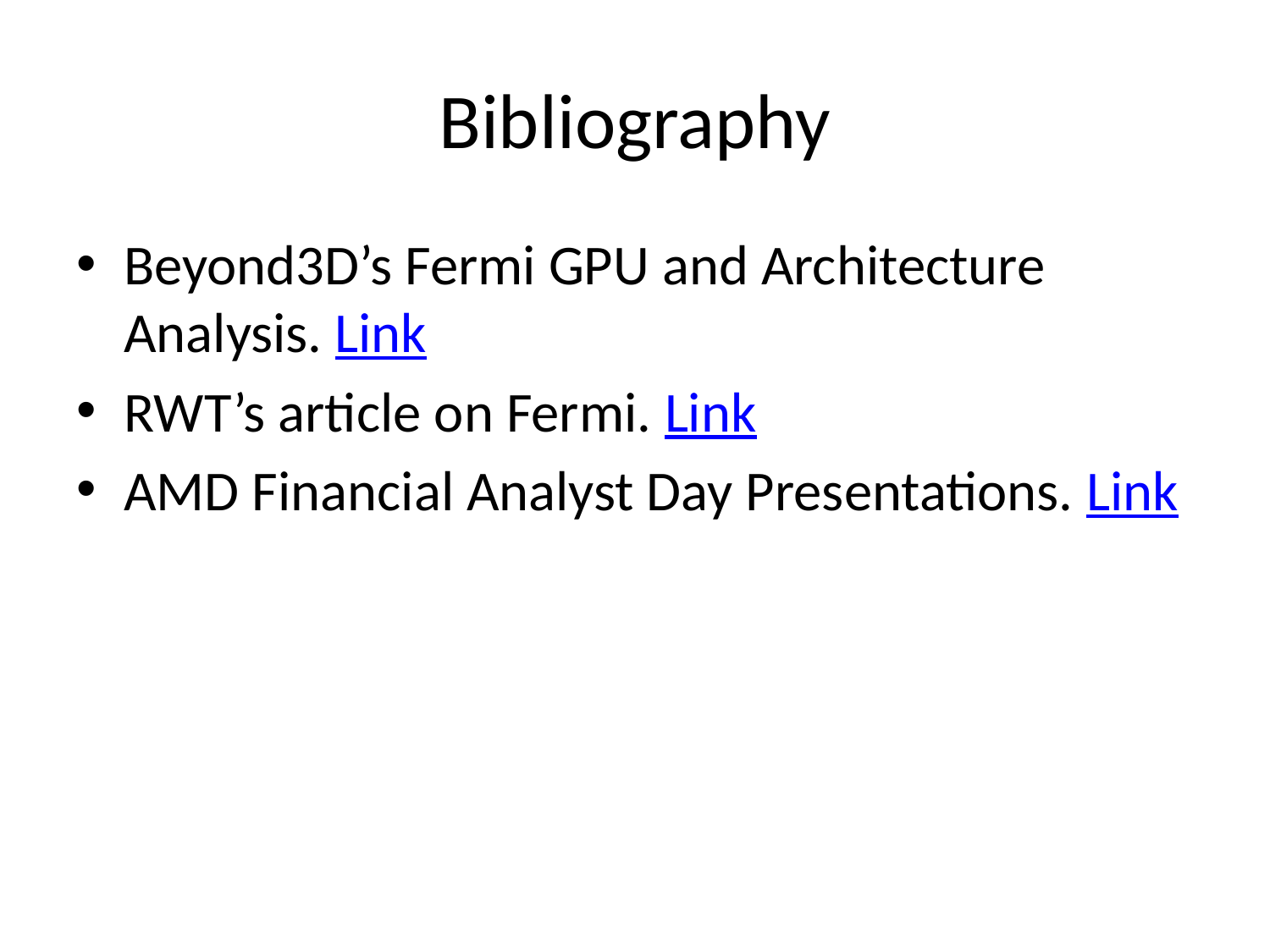

# Bibliography
Beyond3D’s Fermi GPU and Architecture Analysis. Link
RWT’s article on Fermi. Link
AMD Financial Analyst Day Presentations. Link